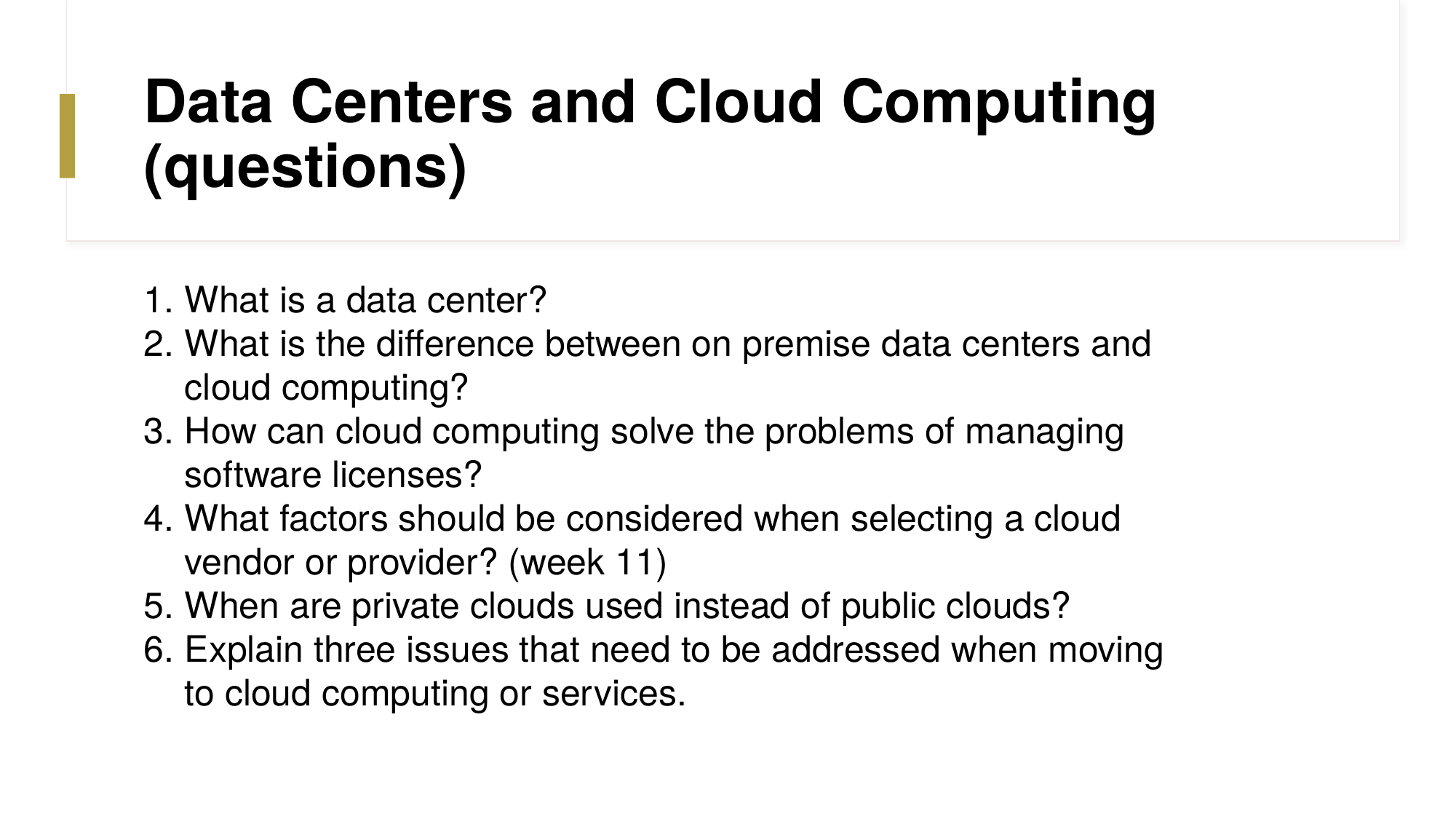

# Data Centers and Cloud Computing (questions)
What is a data center?
What is the difference between on premise data centers and cloud computing?
How can cloud computing solve the problems of managing software licenses?
What factors should be considered when selecting a cloud vendor or provider? (week 11)
When are private clouds used instead of public clouds?
Explain three issues that need to be addressed when moving to cloud computing or services.